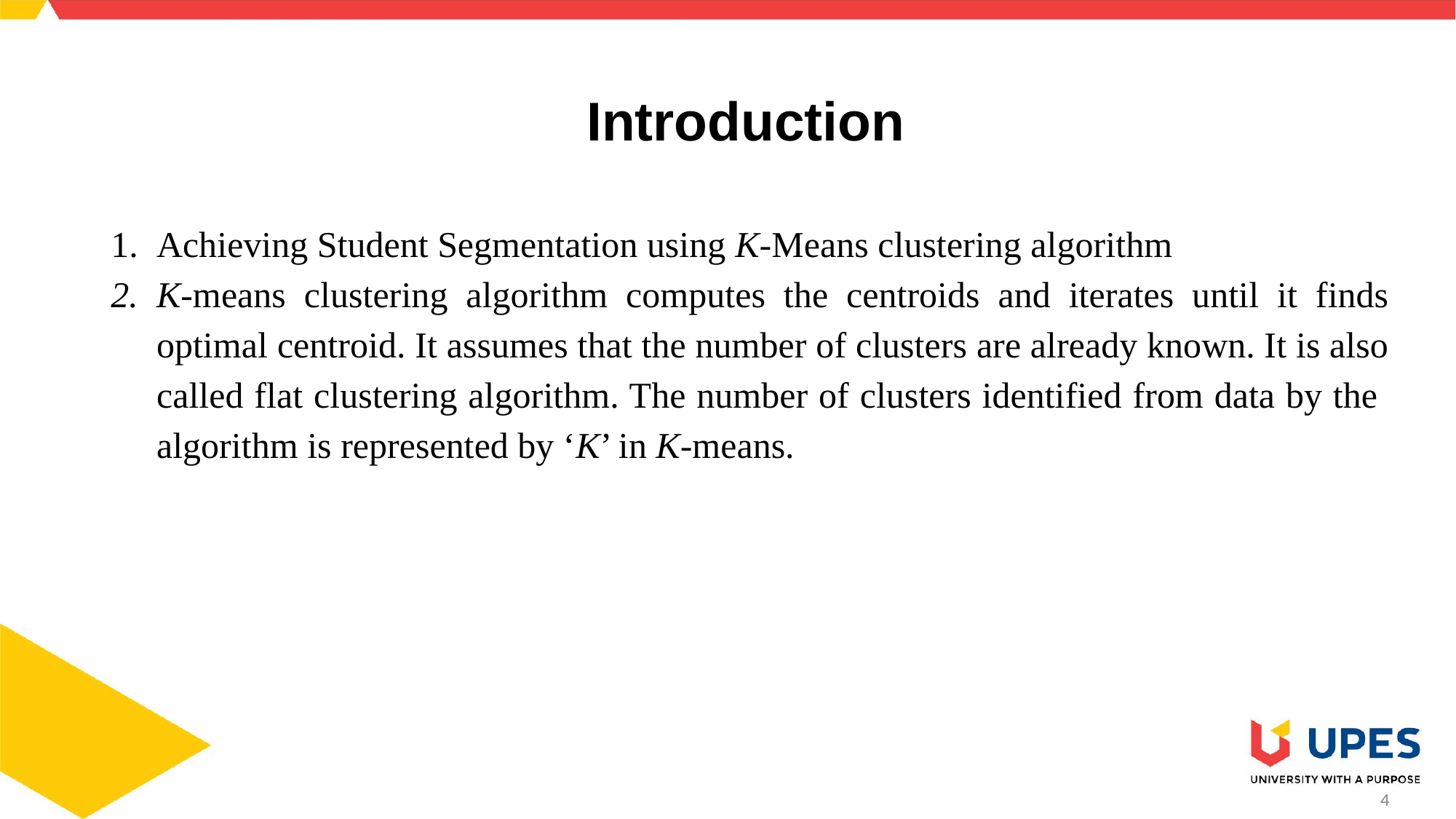

# Introduction
Achieving Student Segmentation using K-Means clustering algorithm
K-means clustering algorithm computes the centroids and iterates until it finds optimal centroid. It assumes that the number of clusters are already known. It is also called flat clustering algorithm. The number of clusters identified from data by the  algorithm is represented by ‘K’ in K-means.